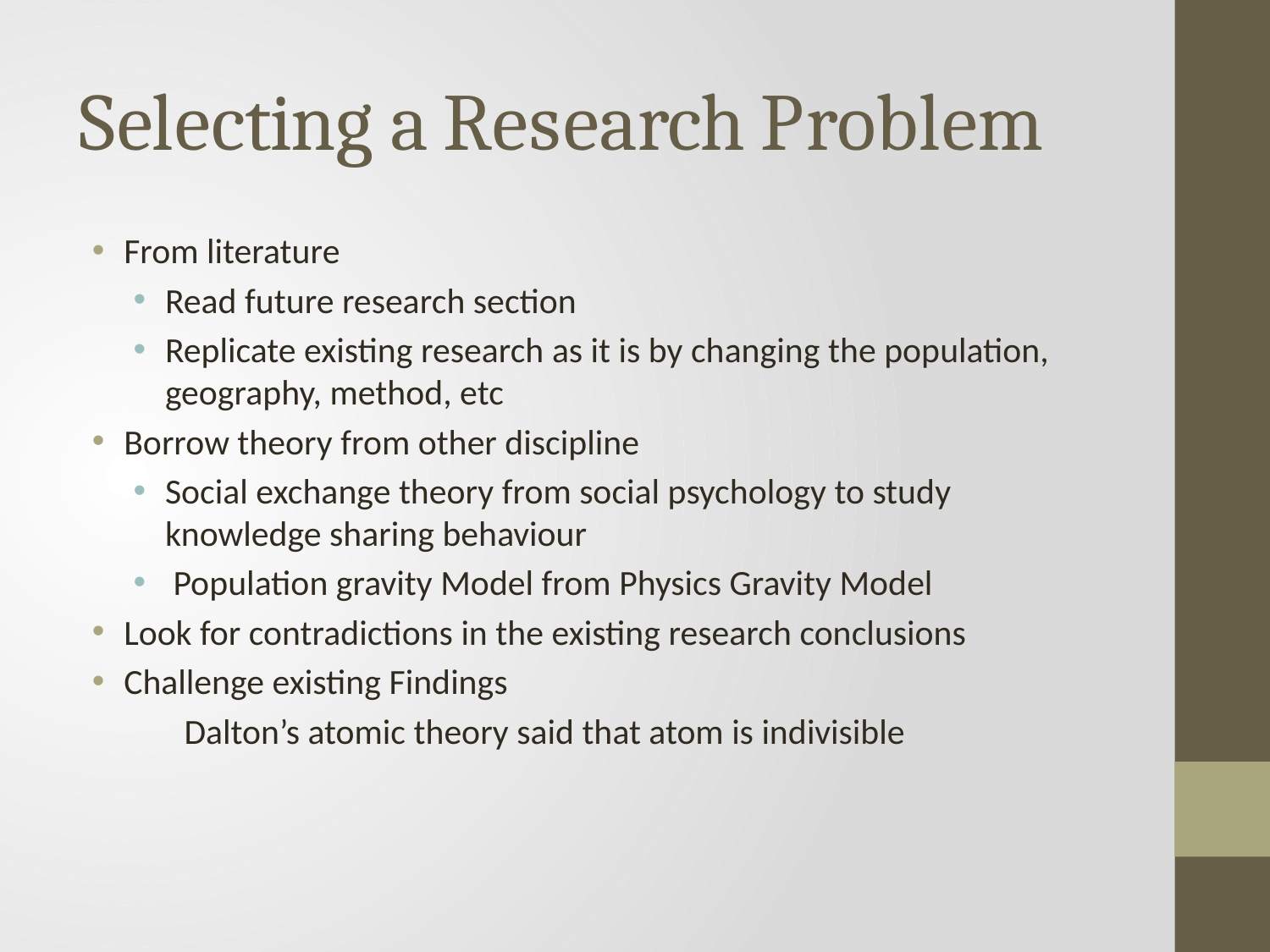

# Selecting a Research Problem
From literature
Read future research section
Replicate existing research as it is by changing the population, geography, method, etc
Borrow theory from other discipline
Social exchange theory from social psychology to study knowledge sharing behaviour
 Population gravity Model from Physics Gravity Model
Look for contradictions in the existing research conclusions
Challenge existing Findings
Dalton’s atomic theory said that atom is indivisible